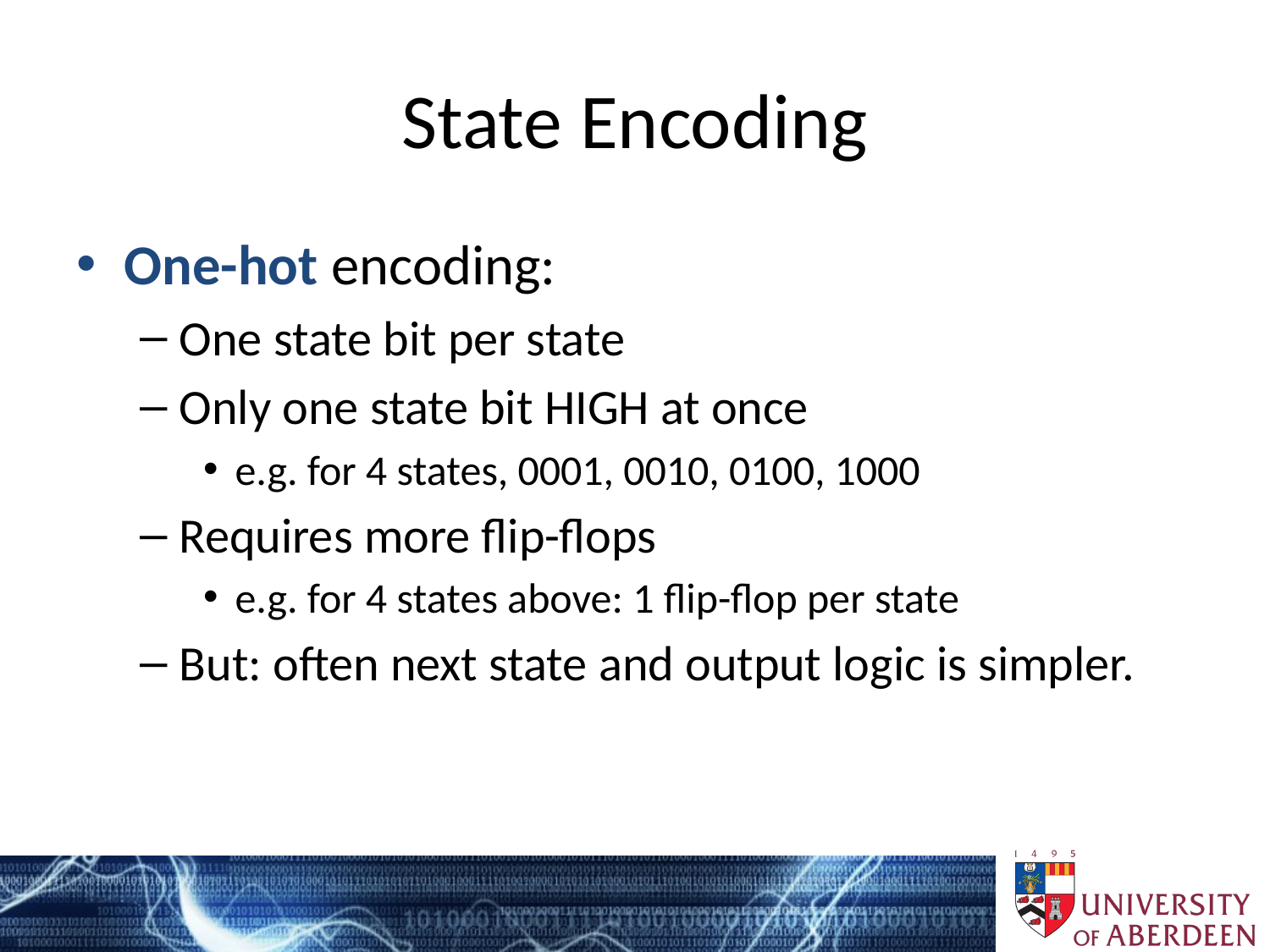

# State Encoding
One-hot encoding:
One state bit per state
Only one state bit HIGH at once
e.g. for 4 states, 0001, 0010, 0100, 1000
Requires more flip-flops
e.g. for 4 states above: 1 flip-flop per state
But: often next state and output logic is simpler.